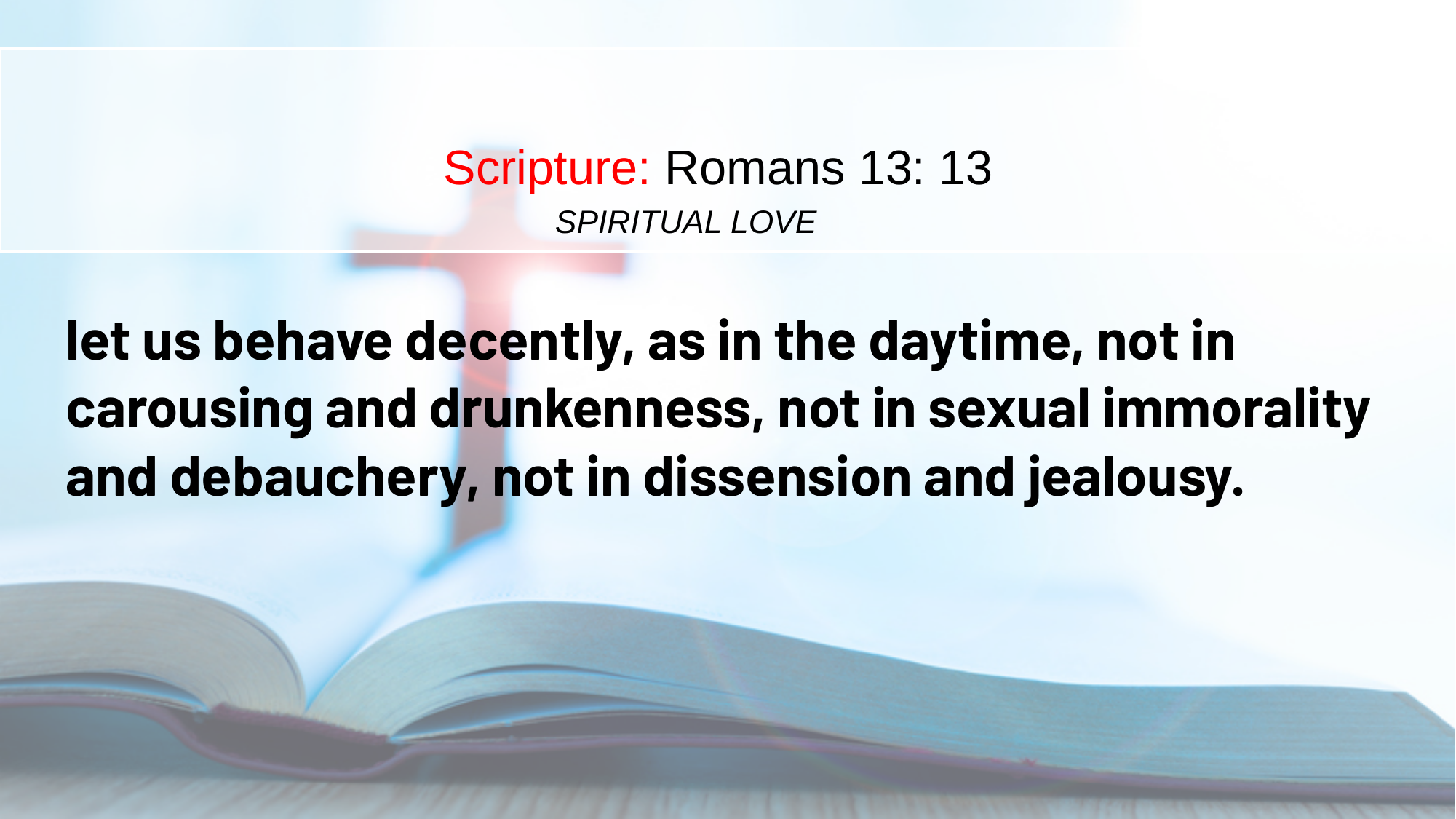

Scripture: Romans 13: 13
SPIRITUAL LOVE
let us behave decently, as in the daytime, not in carousing and drunkenness, not in sexual immorality and debauchery, not in dissension and jealousy.